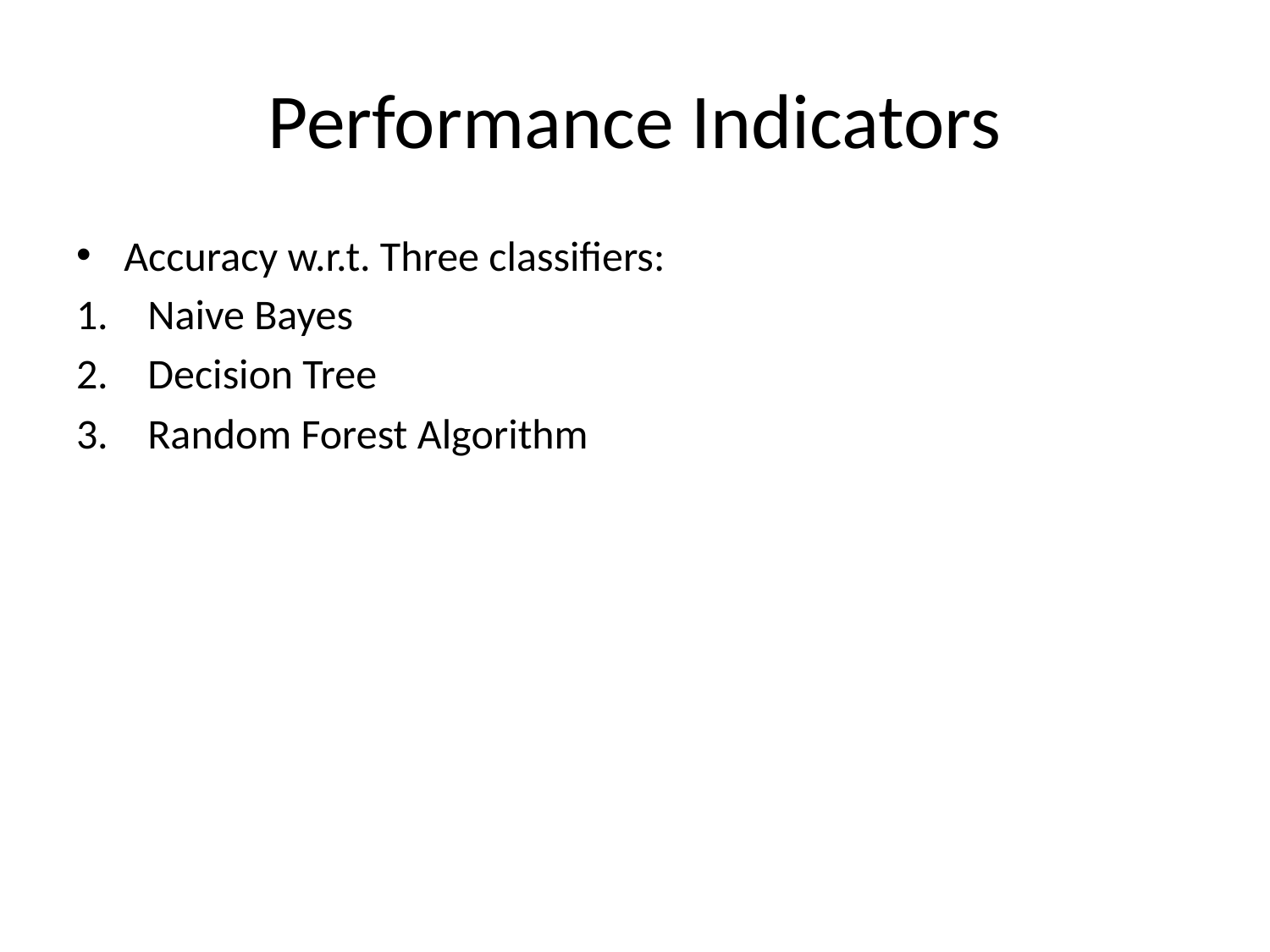

# Performance Indicators
Accuracy w.r.t. Three classifiers:
Naive Bayes
Decision Tree
Random Forest Algorithm